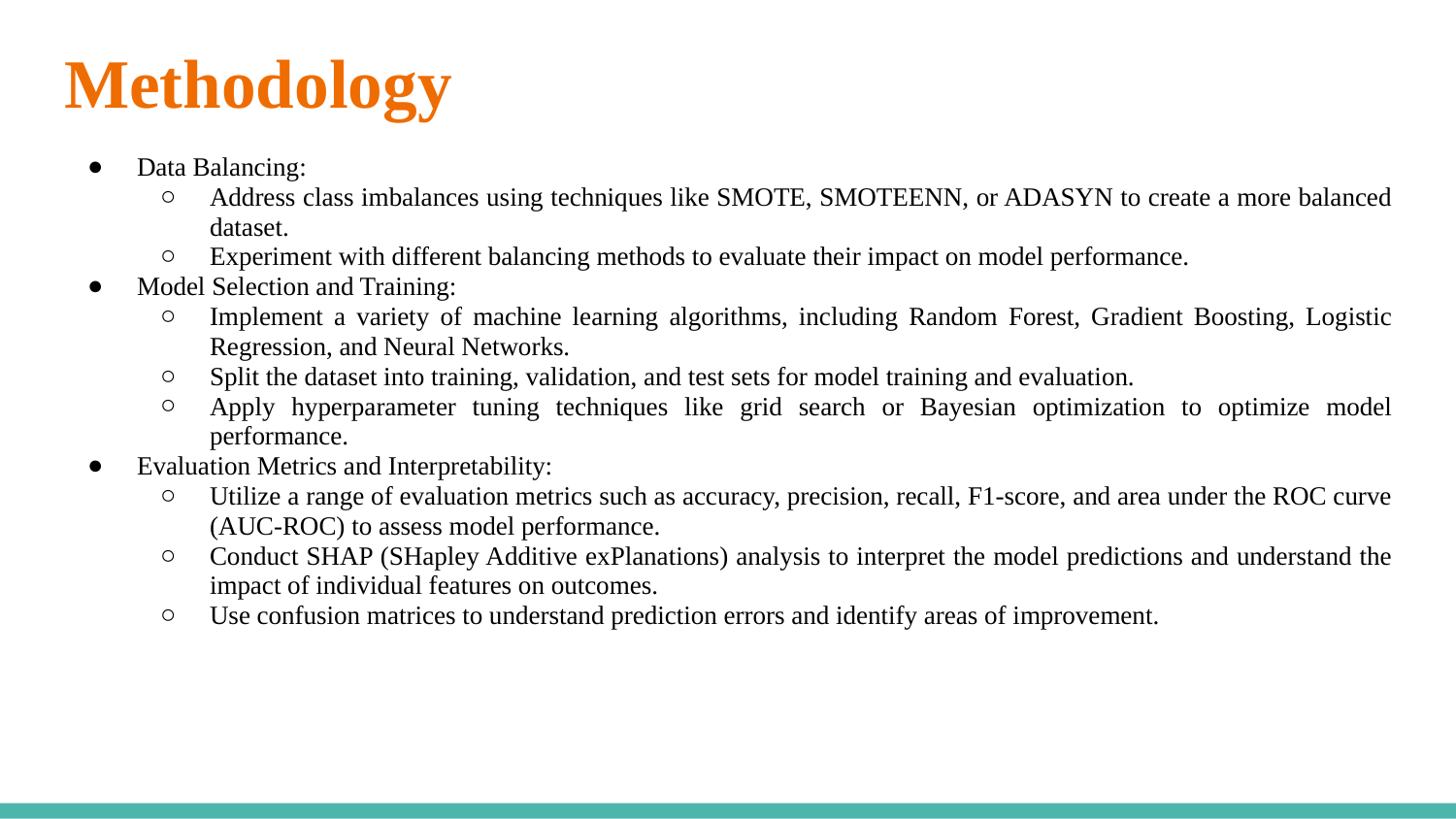

# Methodology
Data Balancing:
Address class imbalances using techniques like SMOTE, SMOTEENN, or ADASYN to create a more balanced dataset.
Experiment with different balancing methods to evaluate their impact on model performance.
Model Selection and Training:
Implement a variety of machine learning algorithms, including Random Forest, Gradient Boosting, Logistic Regression, and Neural Networks.
Split the dataset into training, validation, and test sets for model training and evaluation.
Apply hyperparameter tuning techniques like grid search or Bayesian optimization to optimize model performance.
Evaluation Metrics and Interpretability:
Utilize a range of evaluation metrics such as accuracy, precision, recall, F1-score, and area under the ROC curve (AUC-ROC) to assess model performance.
Conduct SHAP (SHapley Additive exPlanations) analysis to interpret the model predictions and understand the impact of individual features on outcomes.
Use confusion matrices to understand prediction errors and identify areas of improvement.